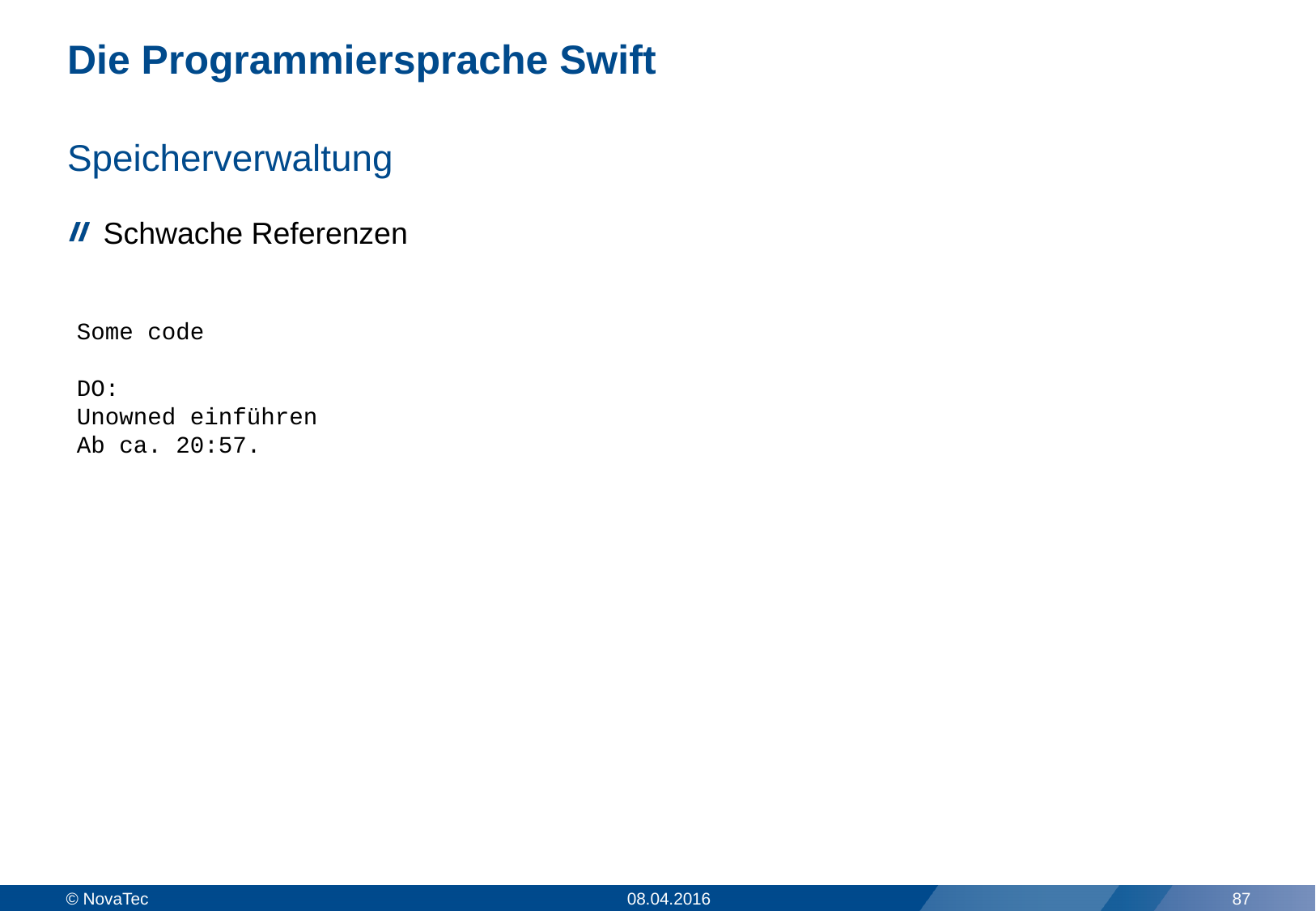

# Die Programmiersprache Swift
Speicherverwaltung
Schwache Referenzen
Some code

DO:
Unowned einführen
Ab ca. 20:57.